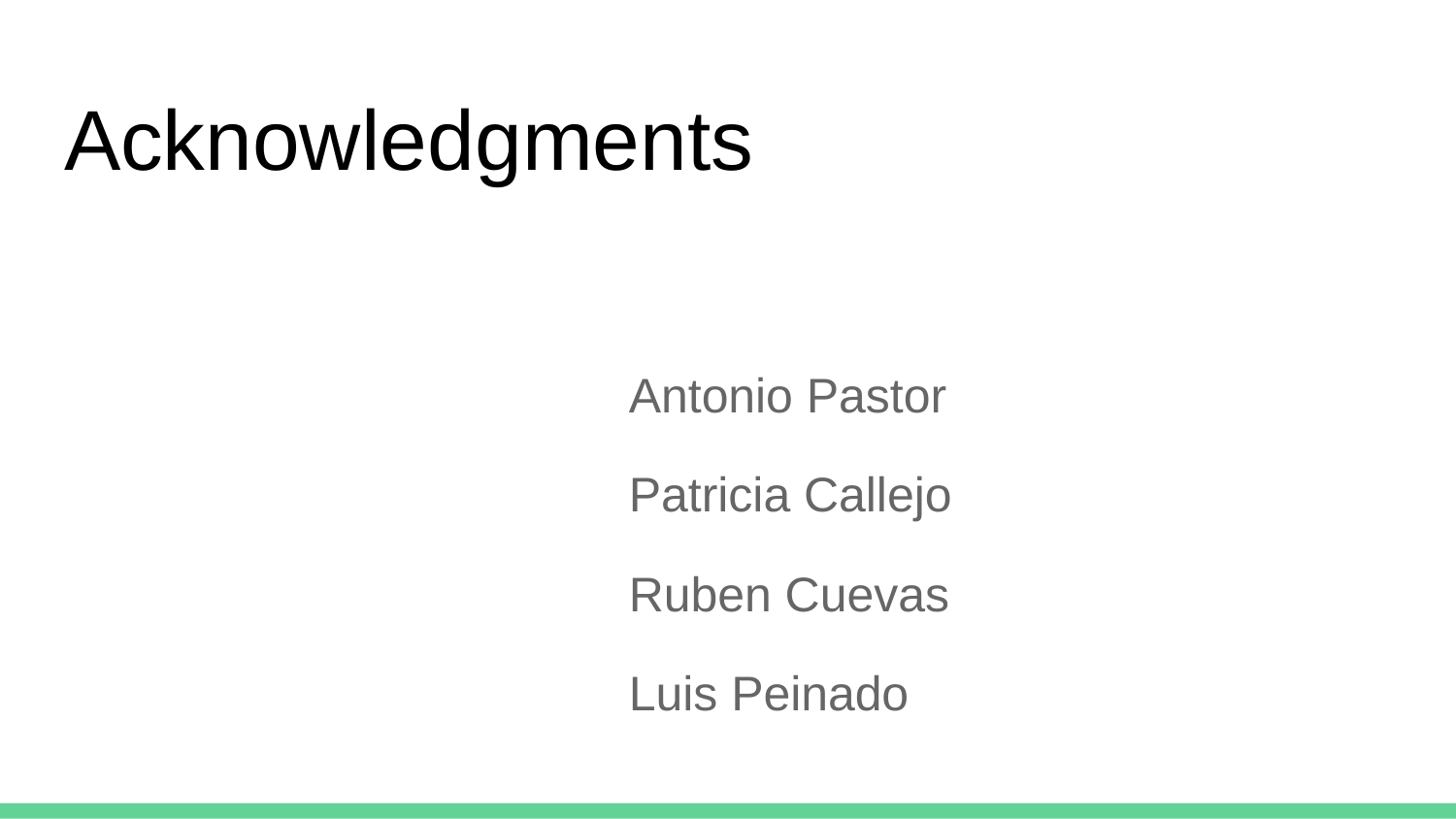

# Acknowledgments
Antonio Pastor
Patricia Callejo
Ruben Cuevas
Luis Peinado